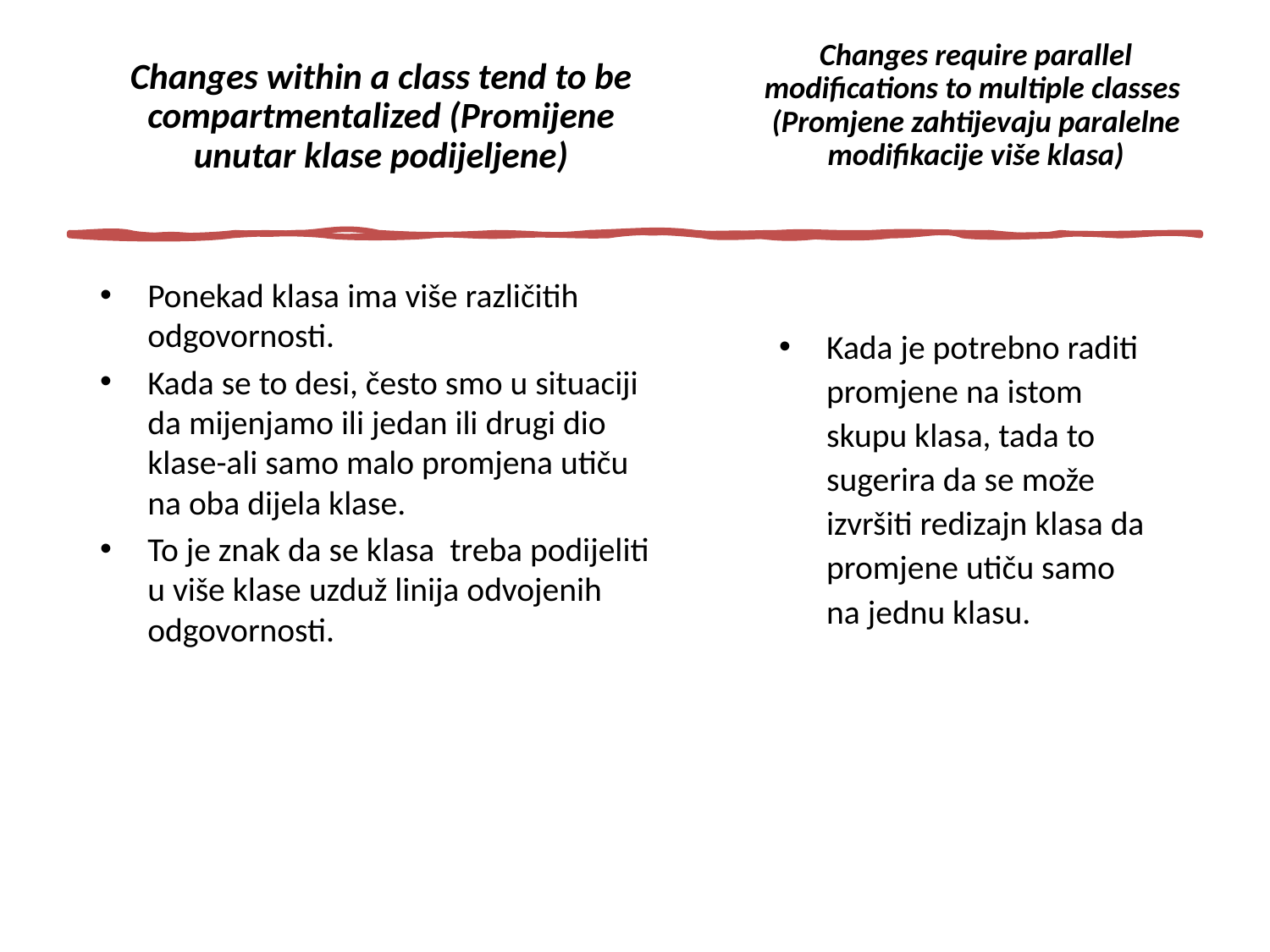

Changes require parallel modifications to multiple classes
(Promjene zahtijevaju paralelne modifikacije više klasa)
# Changes within a class tend to be compartmentalized (Promijene unutar klase podijeljene)

Kada je potrebno raditi promjene na istom skupu klasa, tada to sugerira da se može izvršiti redizajn klasa da promjene utiču samo na jednu klasu.

Ponekad klasa ima više različitih odgovornosti.
Kada se to desi, često smo u situaciji da mijenjamo ili jedan ili drugi dio klase-ali samo malo promjena utiču na oba dijela klase.
To je znak da se klasa  treba podijeliti u više klase uzduž linija odvojenih odgovornosti.